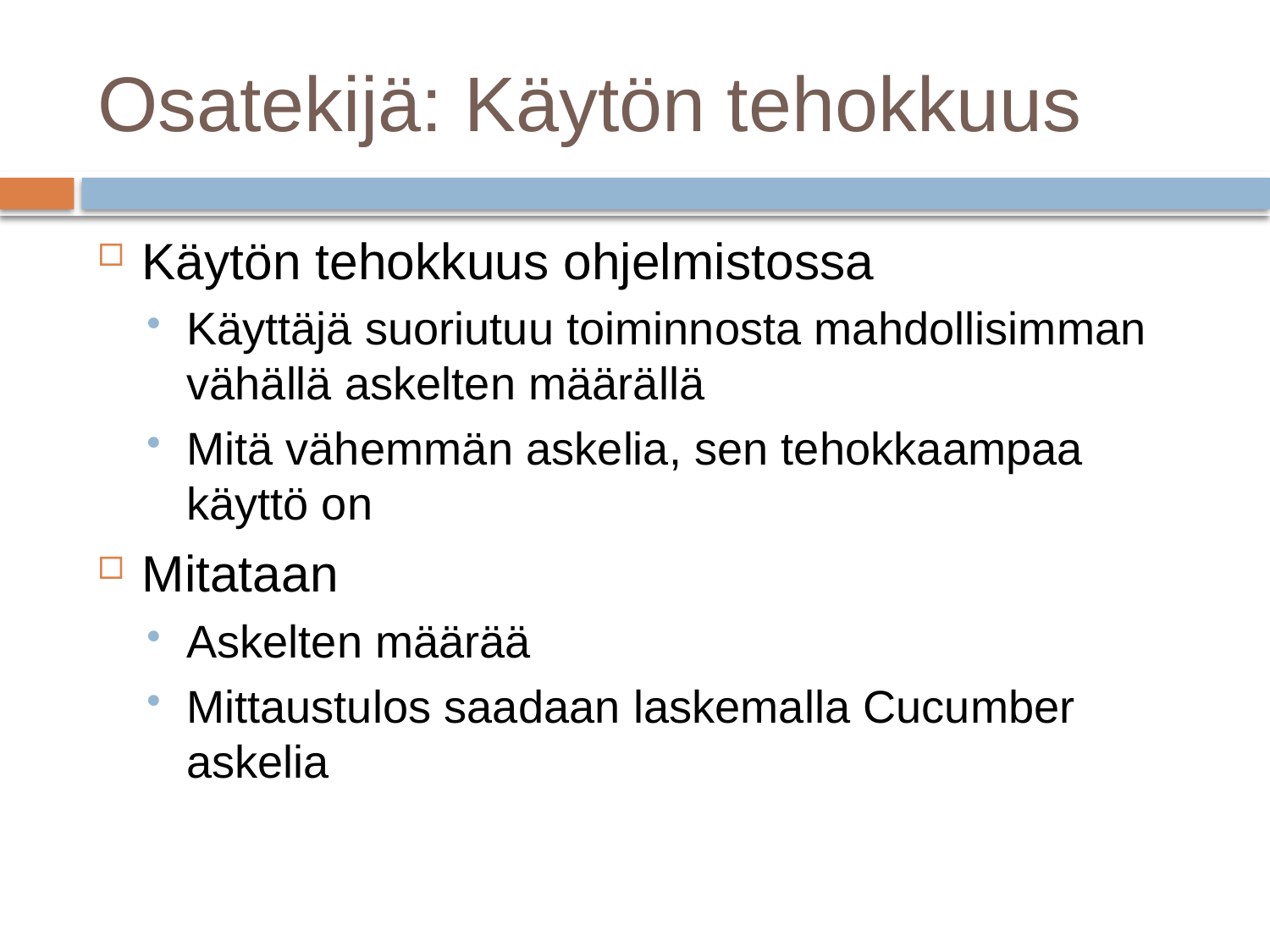

# Osatekijä: Käytön tehokkuus
Käytön tehokkuus ohjelmistossa
Käyttäjä suoriutuu toiminnosta mahdollisimman vähällä askelten määrällä
Mitä vähemmän askelia, sen tehokkaampaa käyttö on
Mitataan
Askelten määrää
Mittaustulos saadaan laskemalla Cucumber askelia